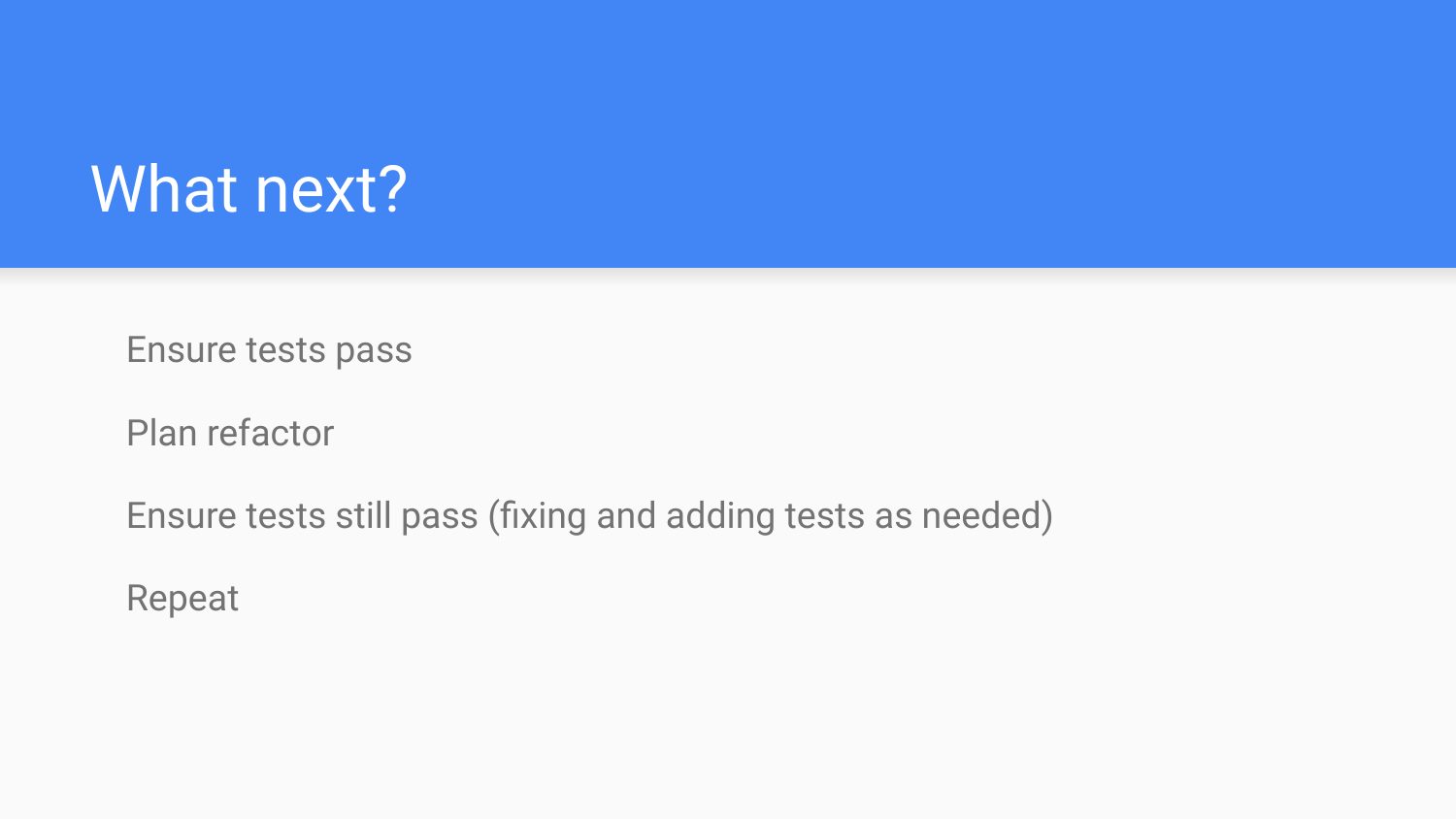

# What next?
Ensure tests pass
Plan refactor
Ensure tests still pass (fixing and adding tests as needed)
Repeat